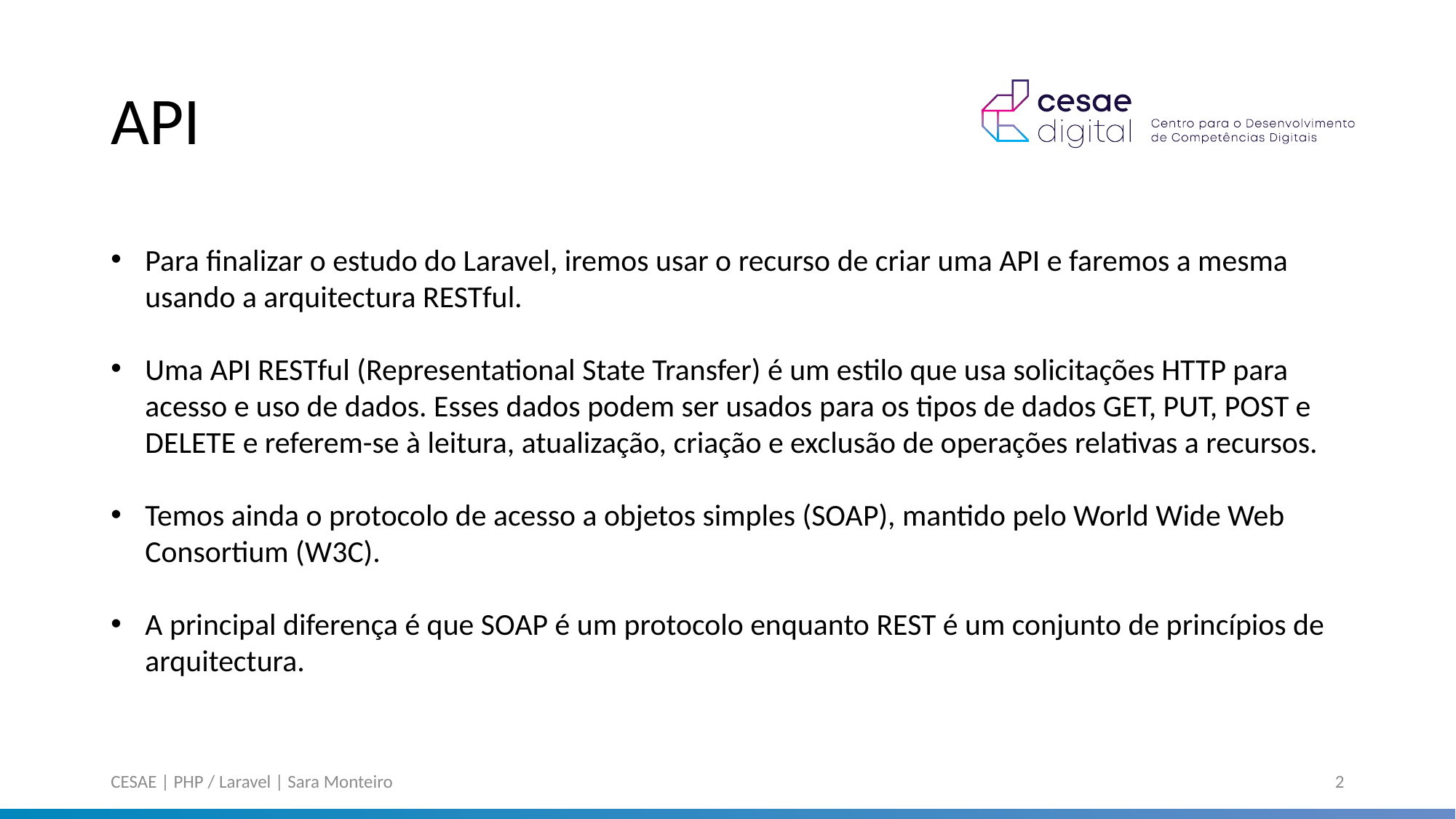

# API
Para finalizar o estudo do Laravel, iremos usar o recurso de criar uma API e faremos a mesma usando a arquitectura RESTful.

Uma API RESTful (Representational State Transfer) é um estilo que usa solicitações HTTP para acesso e uso de dados. Esses dados podem ser usados ​​para os tipos de dados GET, PUT, POST e DELETE e referem-se à leitura, atualização, criação e exclusão de operações relativas a recursos.

Temos ainda o protocolo de acesso a objetos simples (SOAP), mantido pelo World Wide Web Consortium (W3C).

A principal diferença é que SOAP é um protocolo enquanto REST é um conjunto de princípios de arquitectura.
CESAE | PHP / Laravel | Sara Monteiro
2